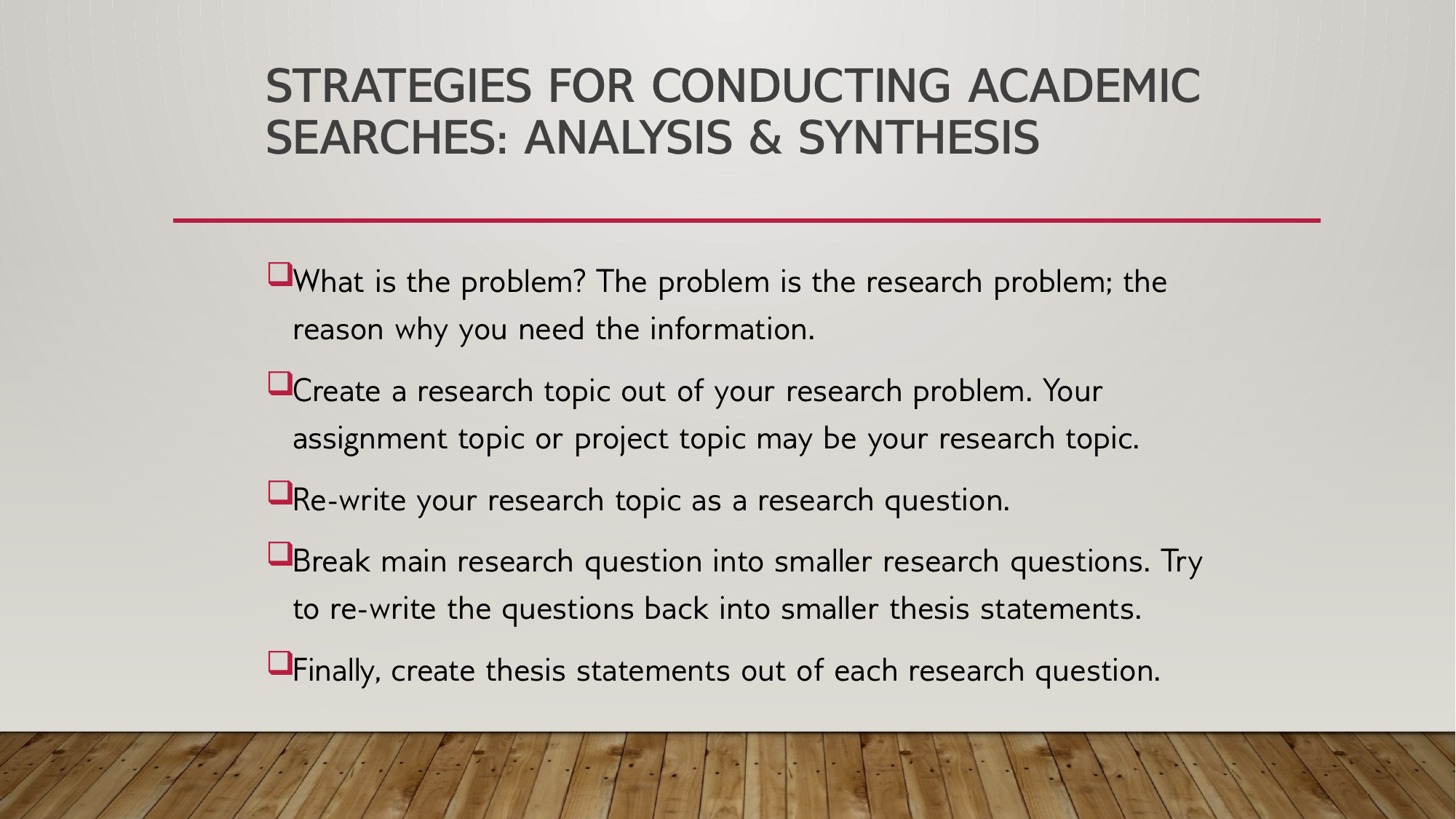

# Strategies for Conducting Academic Searches: Analysis & Synthesis
What is the problem? The problem is the research problem; the reason why you need the information.
Create a research topic out of your research problem. Your assignment topic or project topic may be your research topic.
Re-write your research topic as a research question.
Break main research question into smaller research questions. Try to re-write the questions back into smaller thesis statements.
Finally, create thesis statements out of each research question.